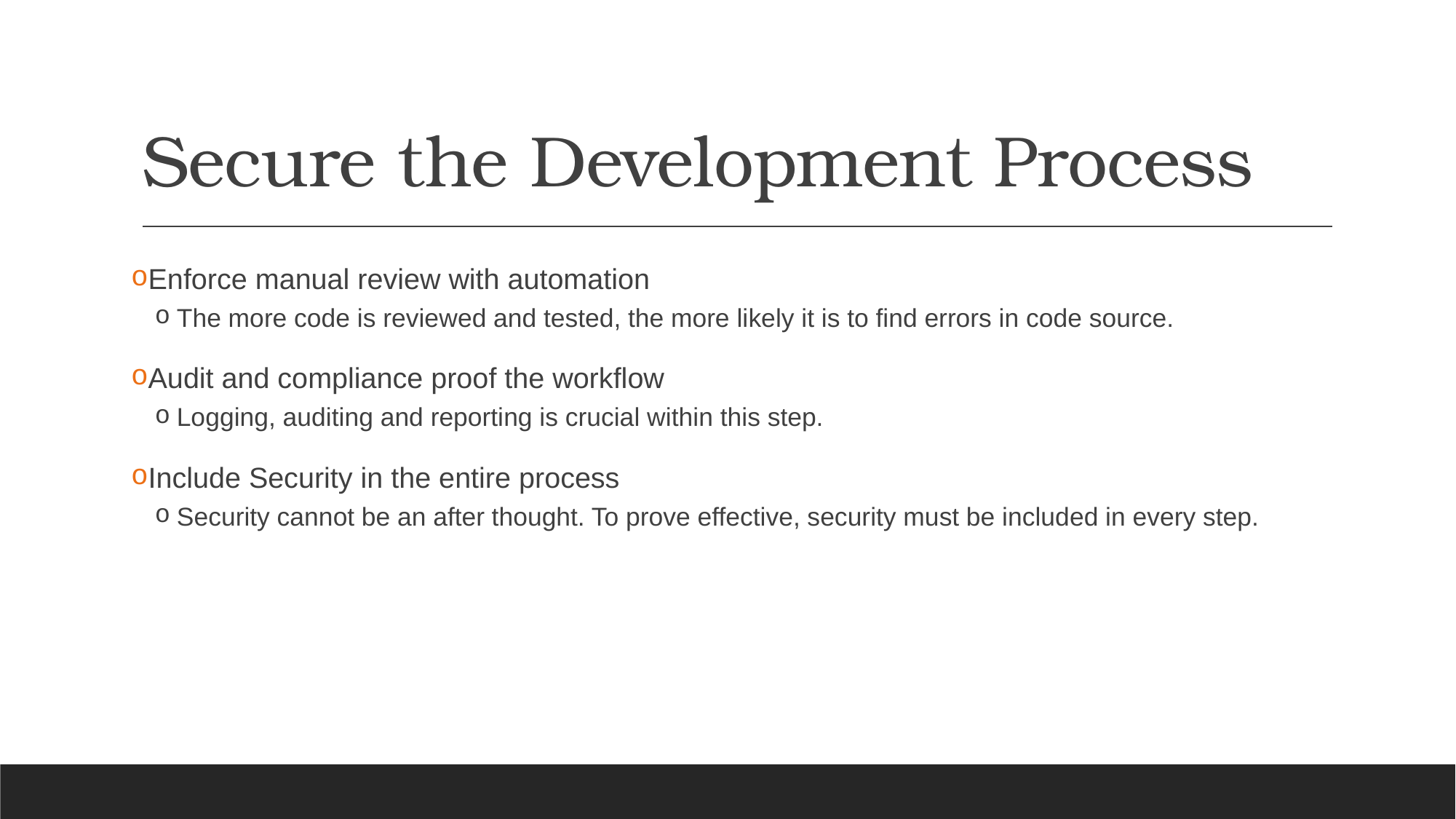

# Secure the Development Process
Enforce manual review with automation
The more code is reviewed and tested, the more likely it is to find errors in code source.
Audit and compliance proof the workflow
Logging, auditing and reporting is crucial within this step.
Include Security in the entire process
Security cannot be an after thought. To prove effective, security must be included in every step.